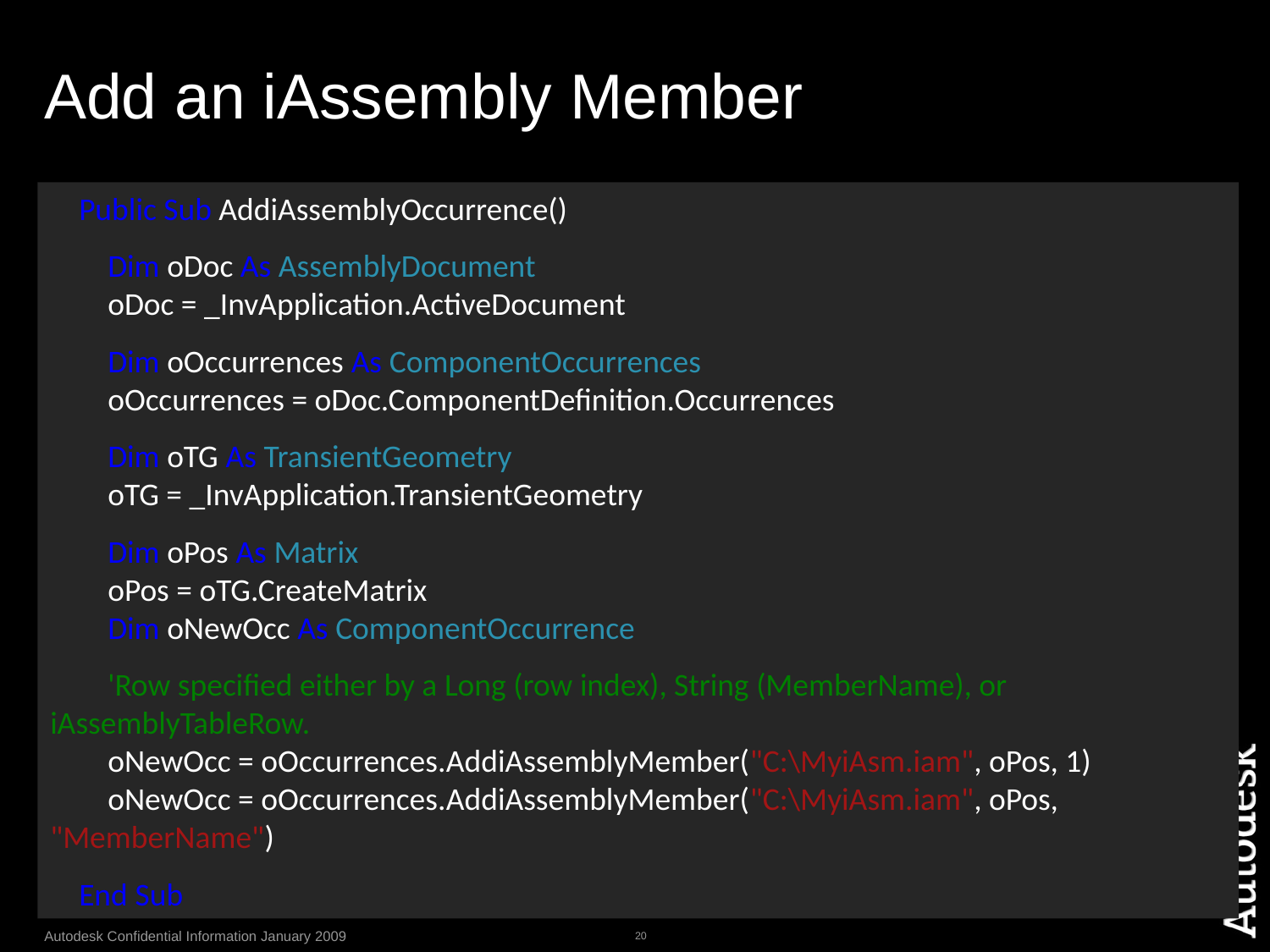

# Add an iAssembly Member
    Public Sub AddiAssemblyOccurrence()

        Dim oDoc As AssemblyDocument
        oDoc = _InvApplication.ActiveDocument

        Dim oOccurrences As ComponentOccurrences
        oOccurrences = oDoc.ComponentDefinition.Occurrences

        Dim oTG As TransientGeometry
        oTG = _InvApplication.TransientGeometry

        Dim oPos As Matrix
        oPos = oTG.CreateMatrix
        Dim oNewOcc As ComponentOccurrence

        'Row specified either by a Long (row index), String (MemberName), or iAssemblyTableRow.
        oNewOcc = oOccurrences.AddiAssemblyMember("C:\MyiAsm.iam", oPos, 1)
        oNewOcc = oOccurrences.AddiAssemblyMember("C:\MyiAsm.iam", oPos, "MemberName")

    End Sub